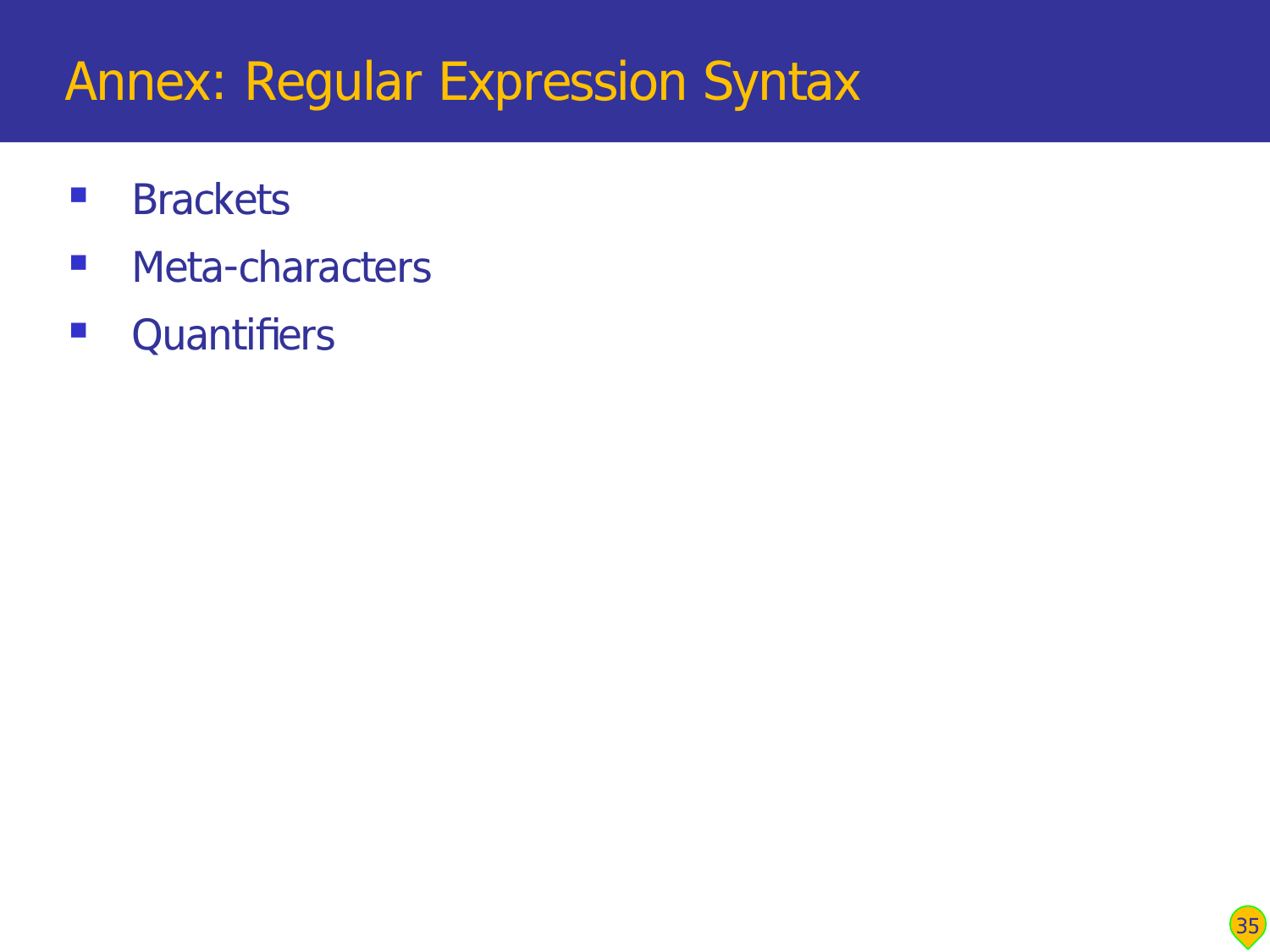

# Annex: Regular Expression Syntax
Brackets
Meta-characters
Quantifiers
35